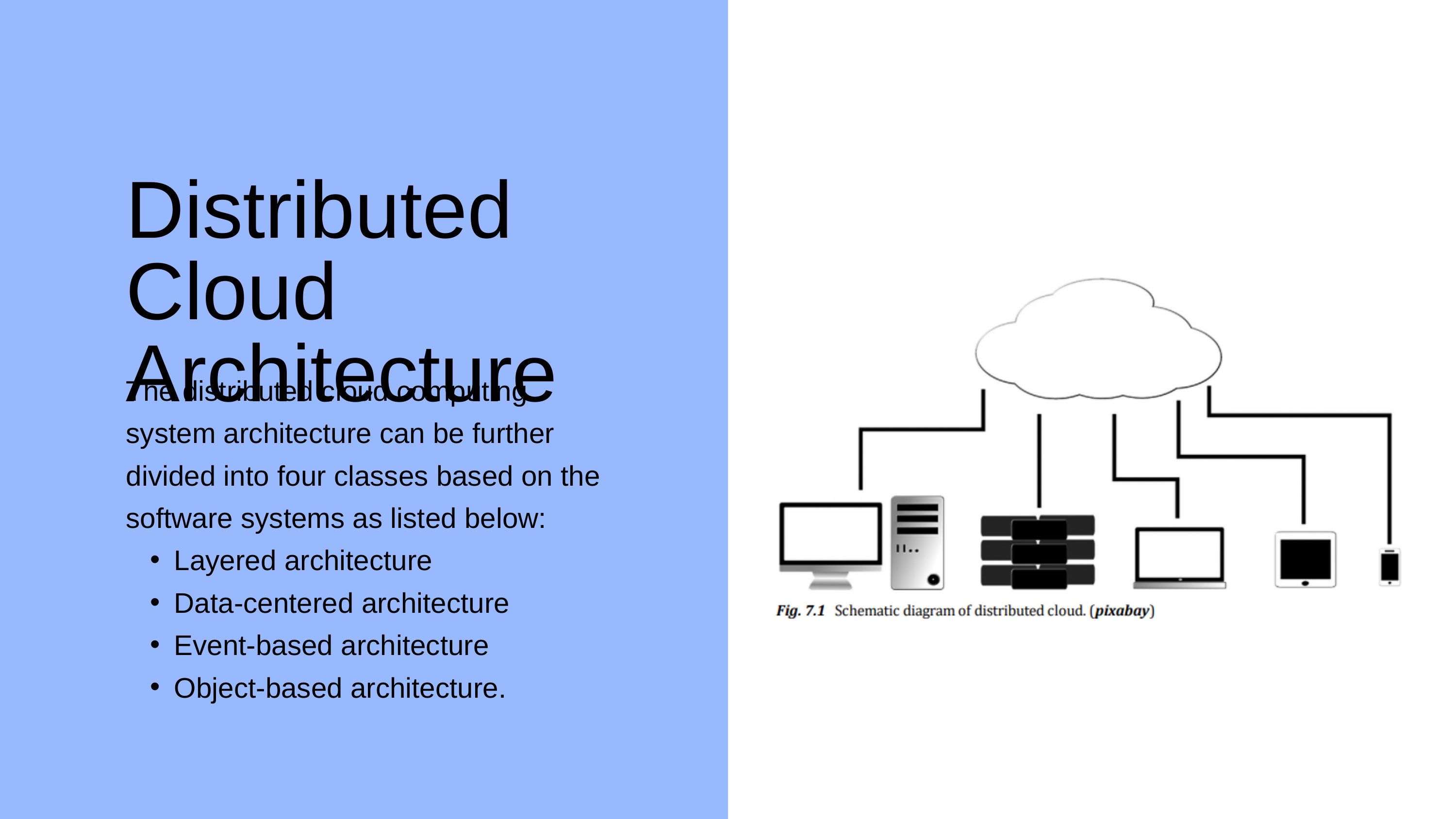

Distributed Cloud Architecture

The distributed cloud computing system architecture can be further divided into four classes based on the software systems as listed below:
Layered architecture
Data-centered architecture
Event-based architecture
Object-based architecture.